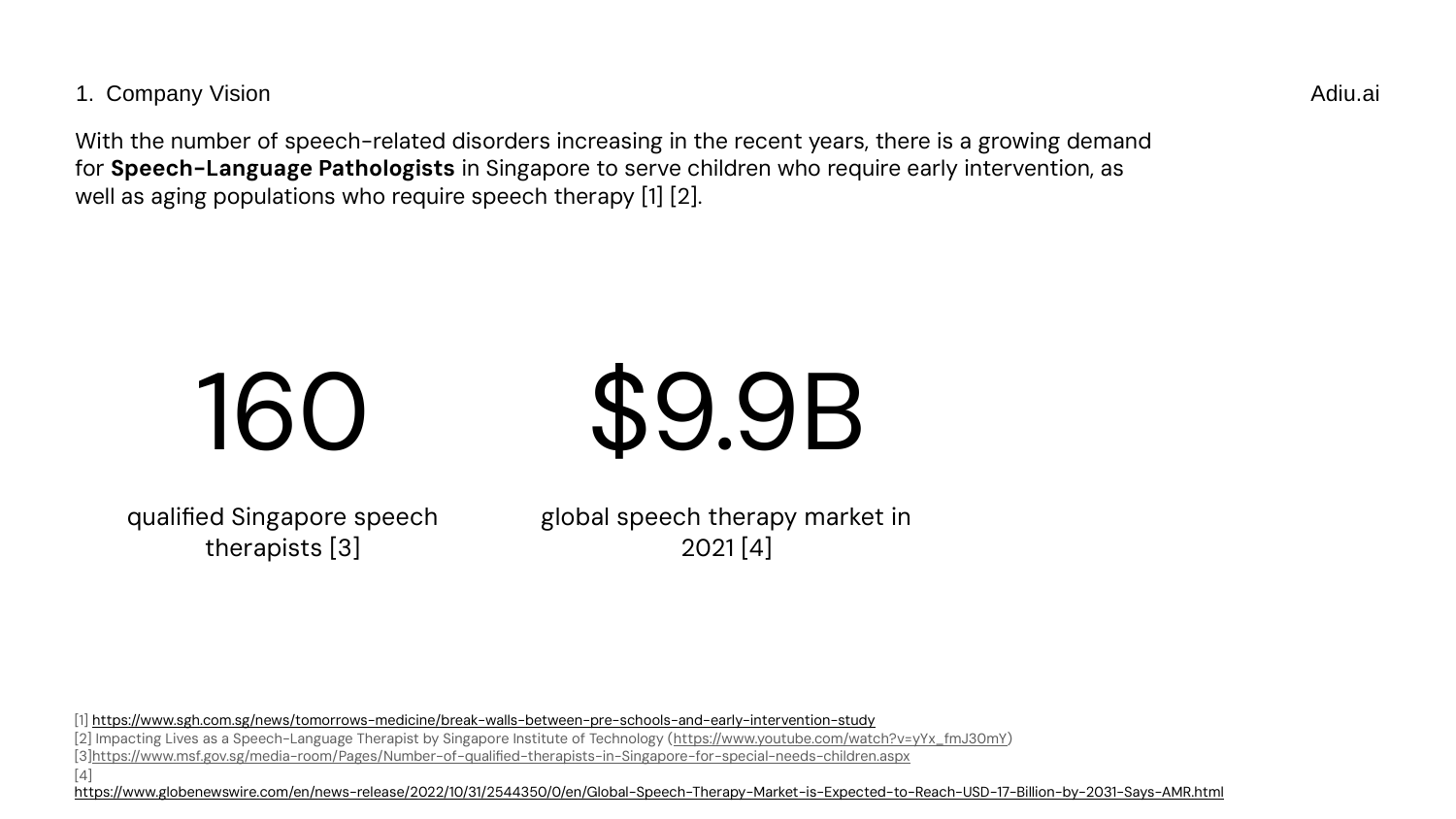

Company Vision
Adiu.ai
​With the number of speech-related disorders increasing in the recent years, there is a growing demand for Speech-Language Pathologists in Singapore to serve children who require early intervention, as well as aging populations who require speech therapy [1] [2].

​
160
$9.9B
global speech therapy market in 2021 [4]
qualified Singapore speech therapists [3]
[1] https://www.sgh.com.sg/news/tomorrows-medicine/break-walls-between-pre-schools-and-early-intervention-study​
[2] Impacting Lives as a Speech-Language Therapist by Singapore Institute of Technology (https://www.youtube.com/watch?v=yYx_fmJ30mY​)
[3]https://www.msf.gov.sg/media-room/Pages/Number-of-qualified-therapists-in-Singapore-for-special-needs-children.aspx
[4]https://www.globenewswire.com/en/news-release/2022/10/31/2544350/0/en/Global-Speech-Therapy-Market-is-Expected-to-Reach-USD-17-Billion-by-2031-Says-AMR.html​